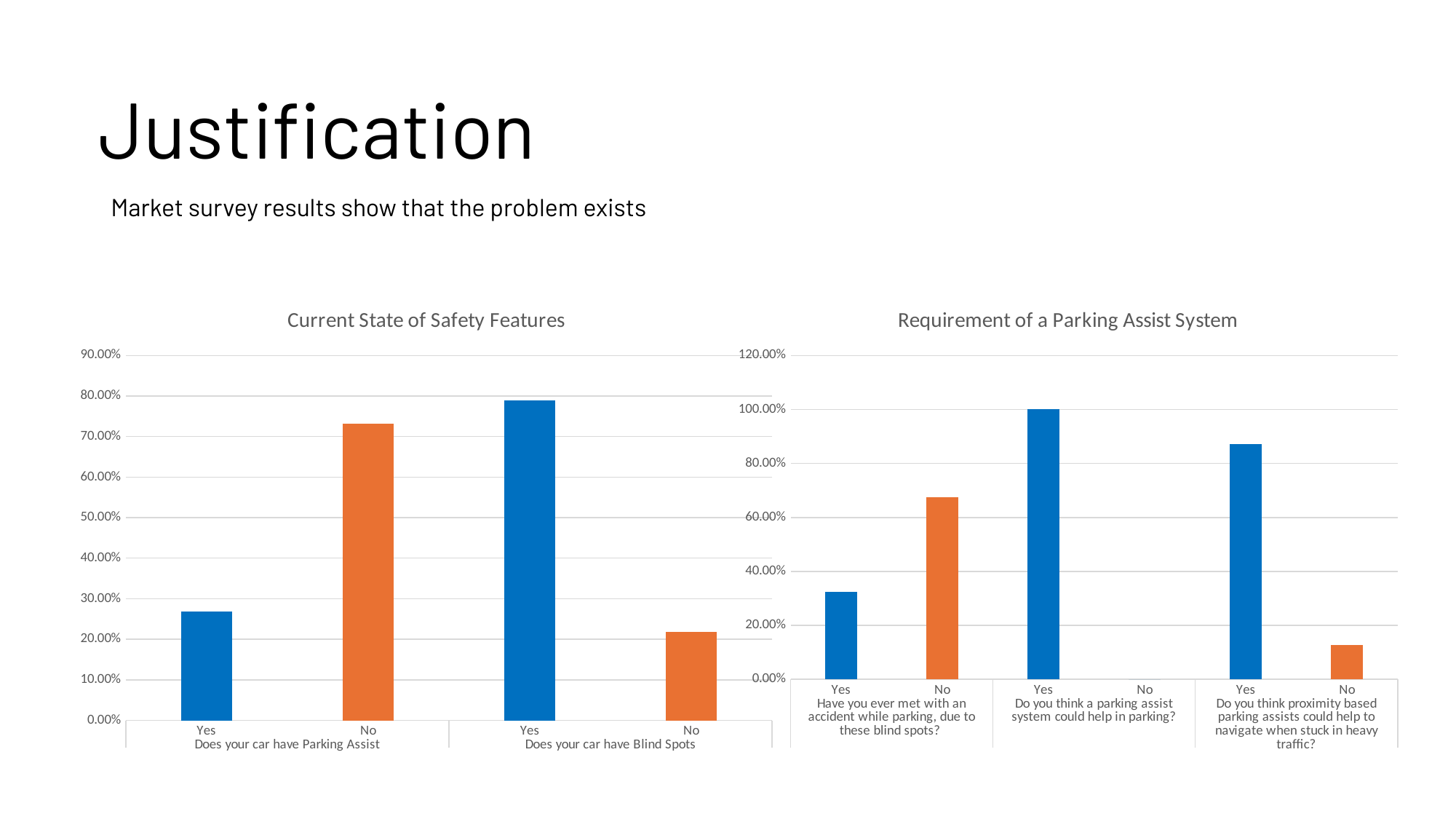

# Justification
Market survey results show that the problem exists

### Chart: Current State of Safety Features

| Category |  |
|---|---|
| Yes | 0.268 |
| No | 0.732 |
| Yes | 0.789 |
| No | 0.219 |

### Chart: Requirement of a Parking Assist System

| Category |  |
|---|---|
| Yes | 0.324 |
| No | 0.676 |
| Yes | 1.0 |
| No | 0.0 |
| Yes | 0.873 |
| No | 0.127 |